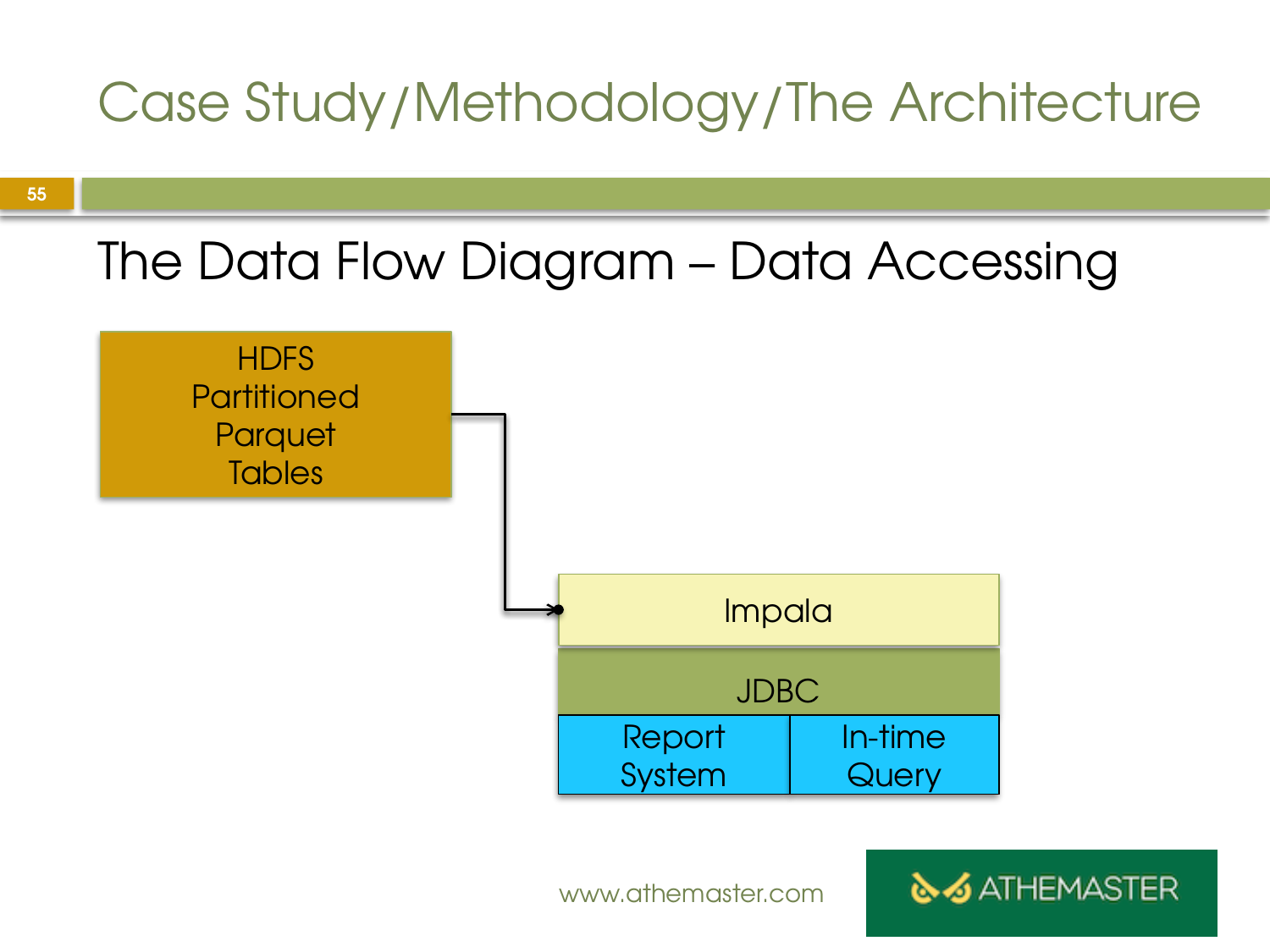

# Case Study/Methodology/The Architecture
HDFS
55
The Data Flow Diagram – Data Accessing
HBase
HDFS
Partitioned
Parquet
Tables
Impala
JDBC
Report System
In-time Query
www.athemaster.com